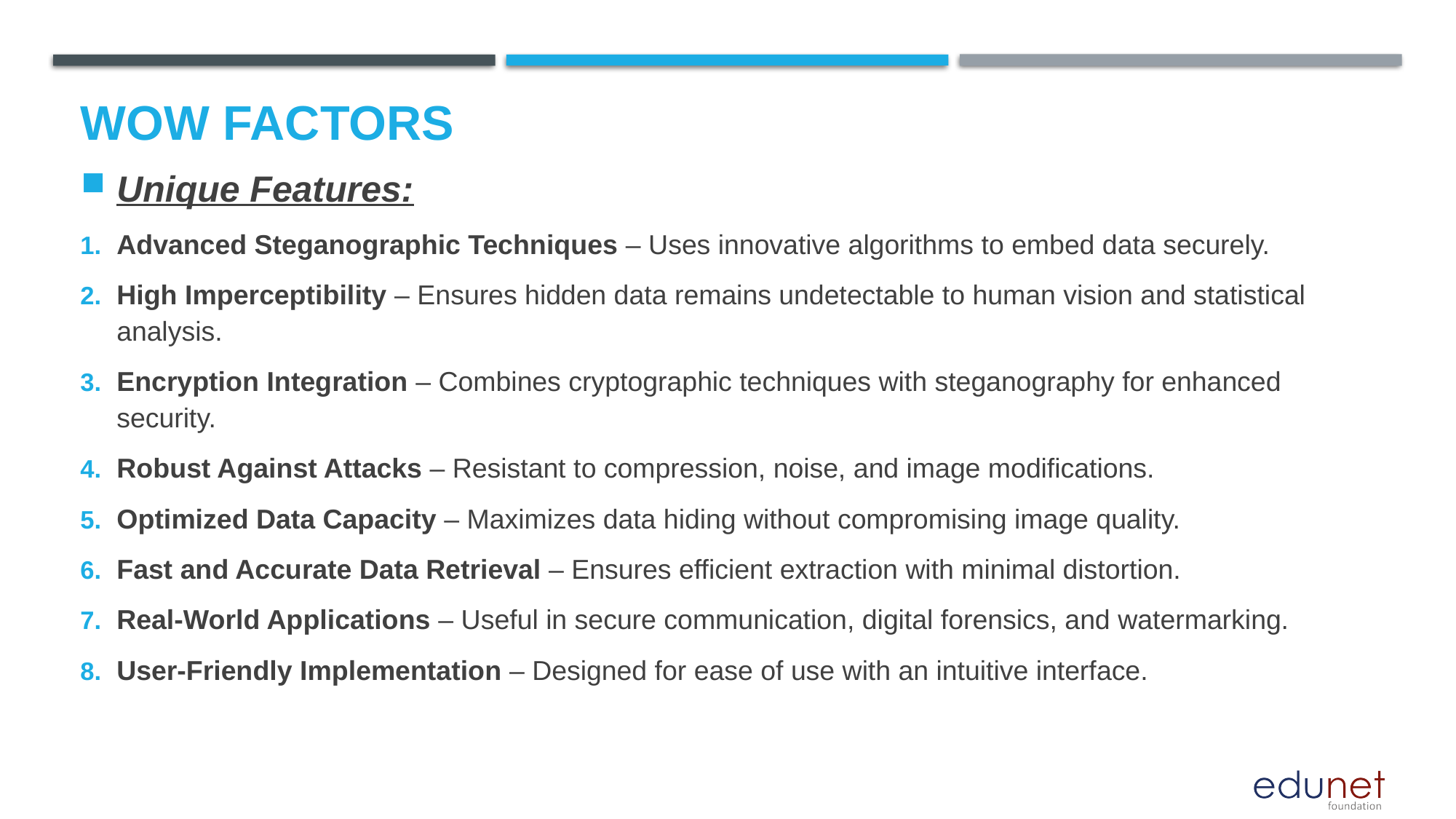

# Wow factors
Unique Features:
Advanced Steganographic Techniques – Uses innovative algorithms to embed data securely.
High Imperceptibility – Ensures hidden data remains undetectable to human vision and statistical analysis.
Encryption Integration – Combines cryptographic techniques with steganography for enhanced security.
Robust Against Attacks – Resistant to compression, noise, and image modifications.
Optimized Data Capacity – Maximizes data hiding without compromising image quality.
Fast and Accurate Data Retrieval – Ensures efficient extraction with minimal distortion.
Real-World Applications – Useful in secure communication, digital forensics, and watermarking.
User-Friendly Implementation – Designed for ease of use with an intuitive interface.